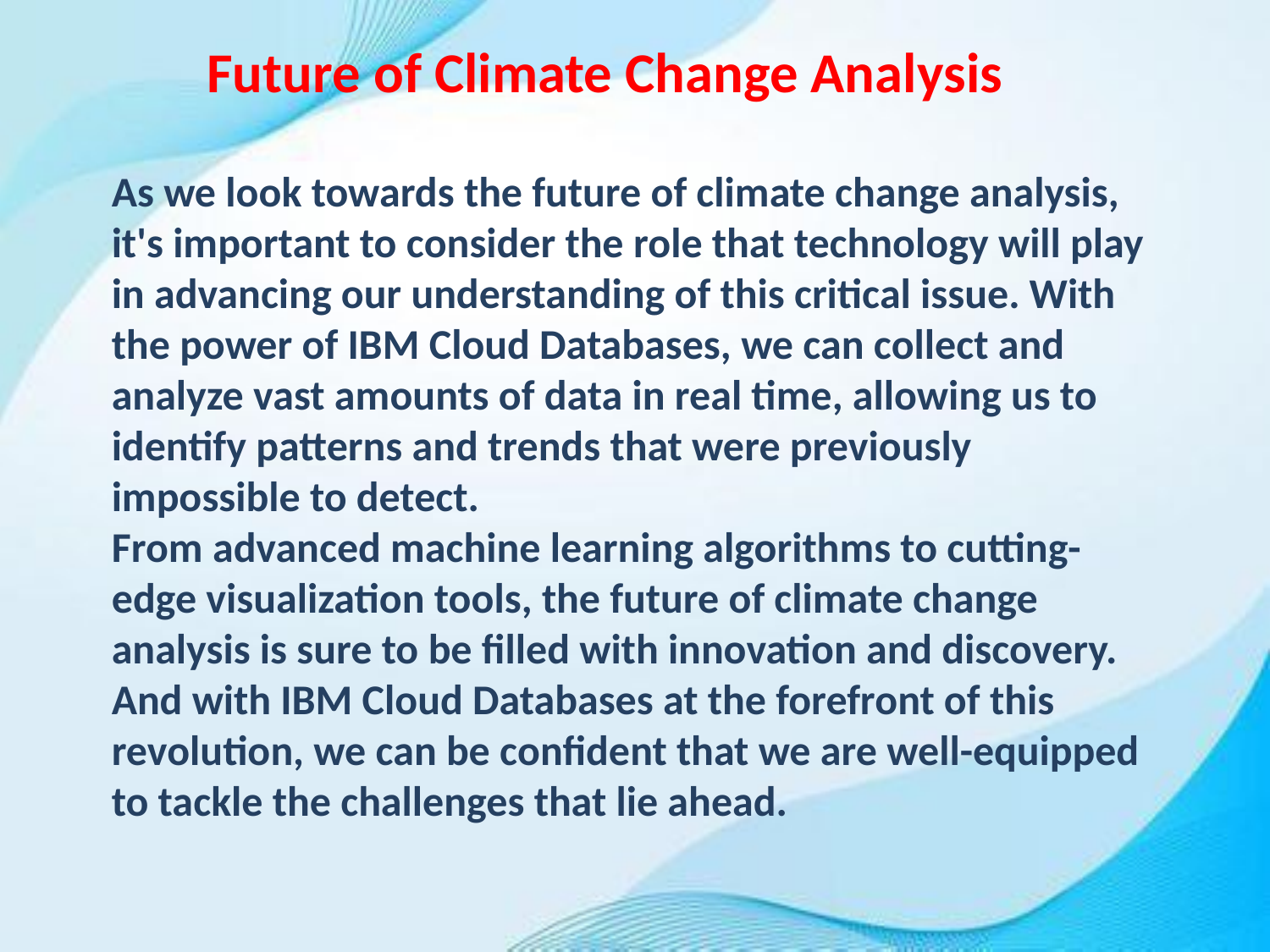

Future of Climate Change Analysis
As we look towards the future of climate change analysis, it's important to consider the role that technology will play in advancing our understanding of this critical issue. With the power of IBM Cloud Databases, we can collect and analyze vast amounts of data in real time, allowing us to identify patterns and trends that were previously impossible to detect.
From advanced machine learning algorithms to cutting-edge visualization tools, the future of climate change analysis is sure to be filled with innovation and discovery. And with IBM Cloud Databases at the forefront of this revolution, we can be confident that we are well-equipped to tackle the challenges that lie ahead.